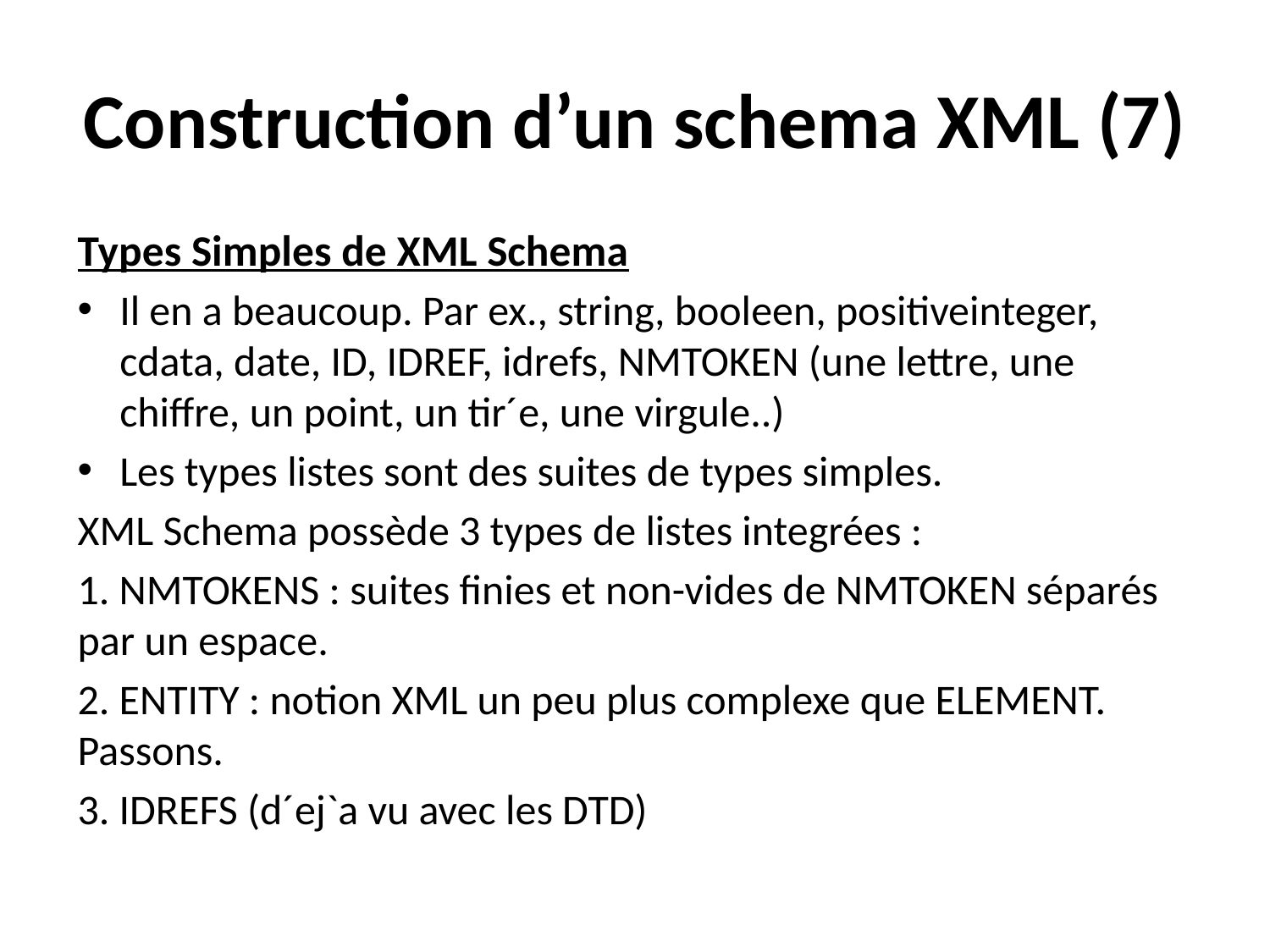

# Construction d’un schema XML (7)
Types Simples de XML Schema
Il en a beaucoup. Par ex., string, booleen, positiveinteger, cdata, date, ID, IDREF, idrefs, NMTOKEN (une lettre, une chiffre, un point, un tir´e, une virgule..)
Les types listes sont des suites de types simples.
XML Schema possède 3 types de listes integrées :
1. NMTOKENS : suites finies et non-vides de NMTOKEN séparés par un espace.
2. ENTITY : notion XML un peu plus complexe que ELEMENT. Passons.
3. IDREFS (d´ej`a vu avec les DTD)